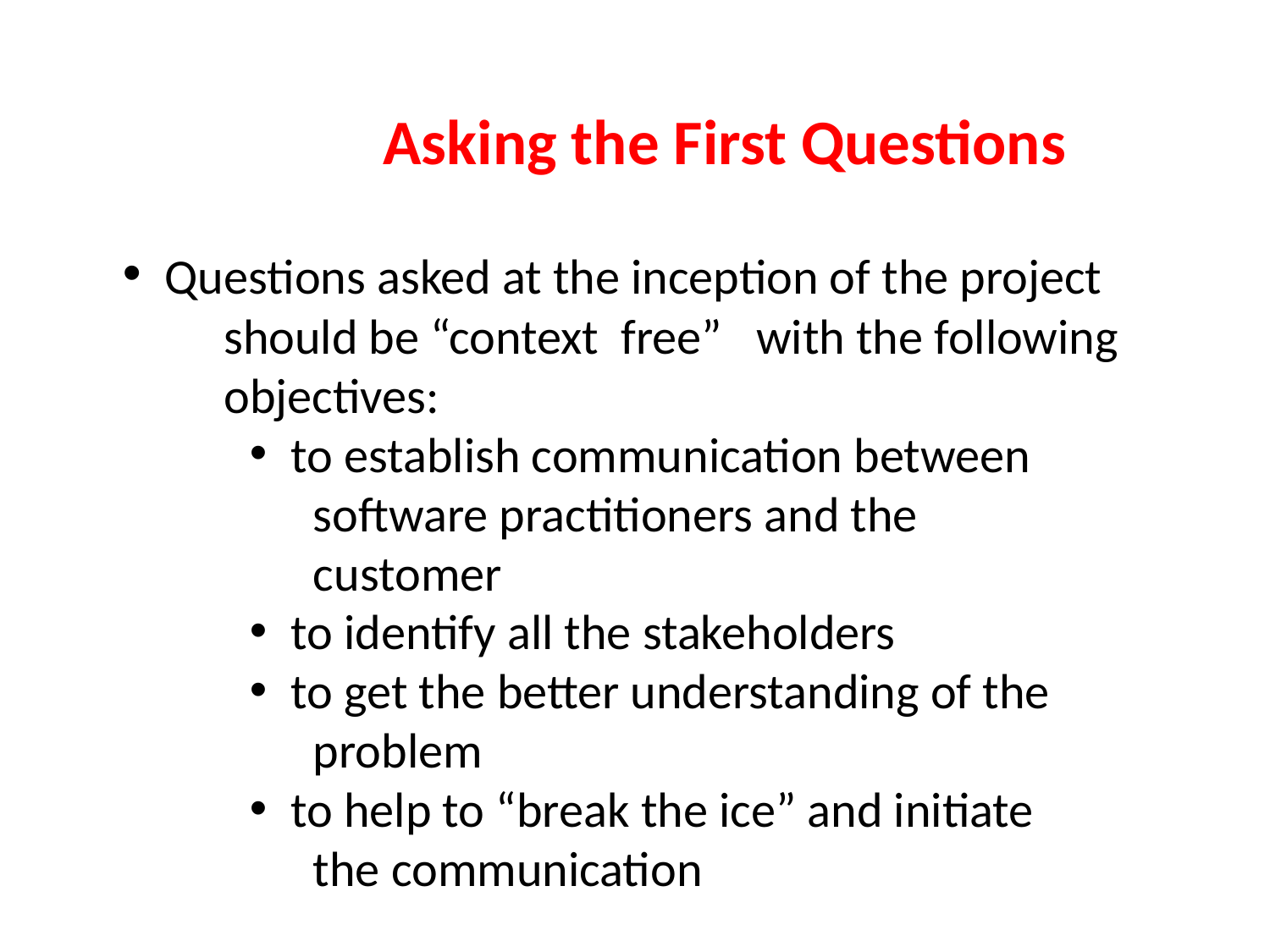

Asking the First Questions

 Questions asked at the inception of the project should be “context  free”   with the following objectives:
 to establish communication between
   software practitioners and the
   customer
 to identify all the stakeholders
 to get the better understanding of the
   problem
 to help to “break the ice” and initiate
   the communication